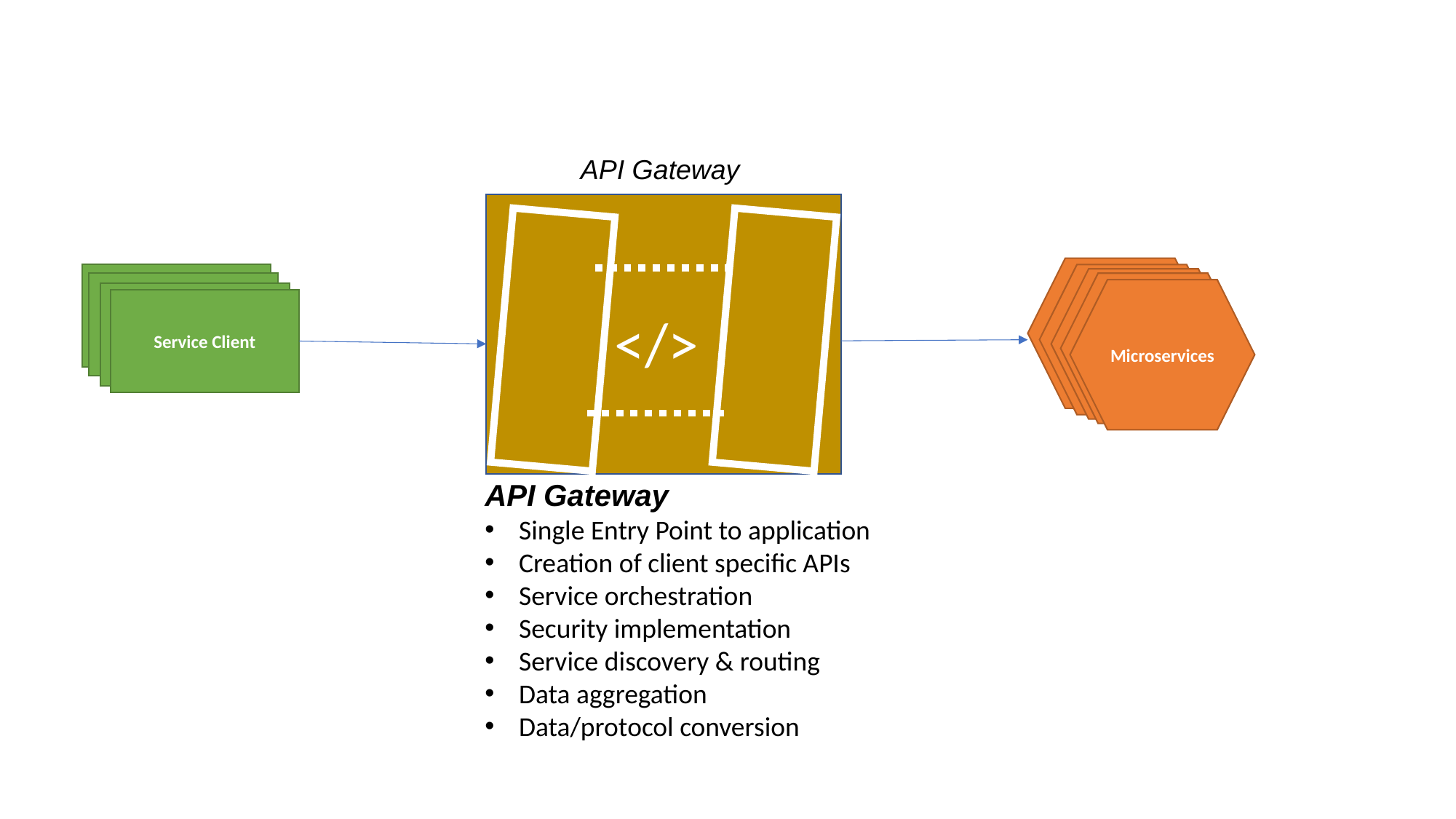

API Gateway

</>

Microservices

Service Client
API Gateway
Single Entry Point to application
Creation of client specific APIs
Service orchestration
Security implementation
Service discovery & routing
Data aggregation
Data/protocol conversion